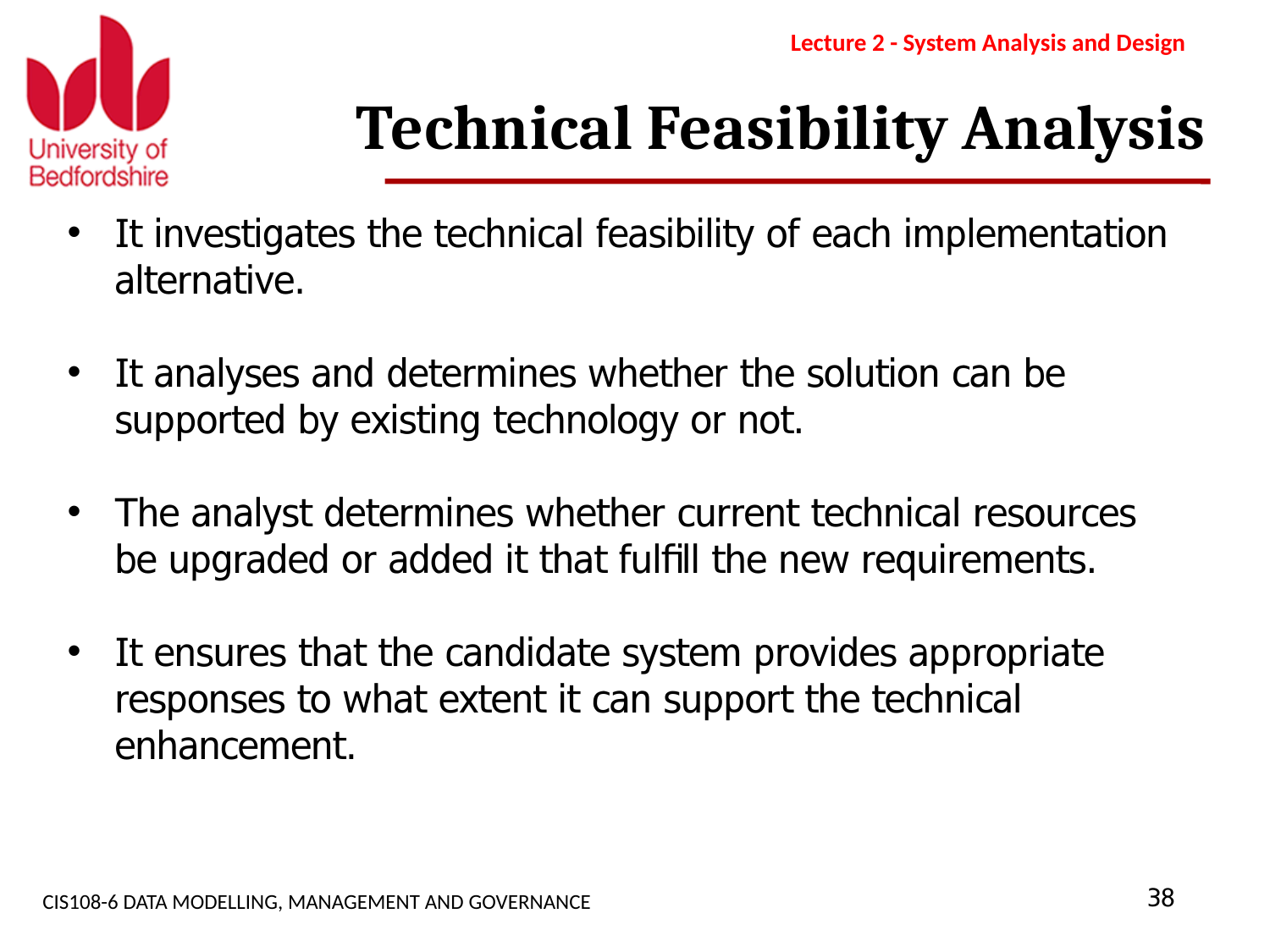

Lecture 2 - System Analysis and Design
# Technical Feasibility Analysis
It investigates the technical feasibility of each implementation alternative.

It analyses and determines whether the solution can be supported by existing technology or not.

The analyst determines whether current technical resources be upgraded or added it that fulfill the new requirements.

It ensures that the candidate system provides appropriate responses to what extent it can support the technical enhancement.
CIS108-6 DATA MODELLING, MANAGEMENT AND GOVERNANCE